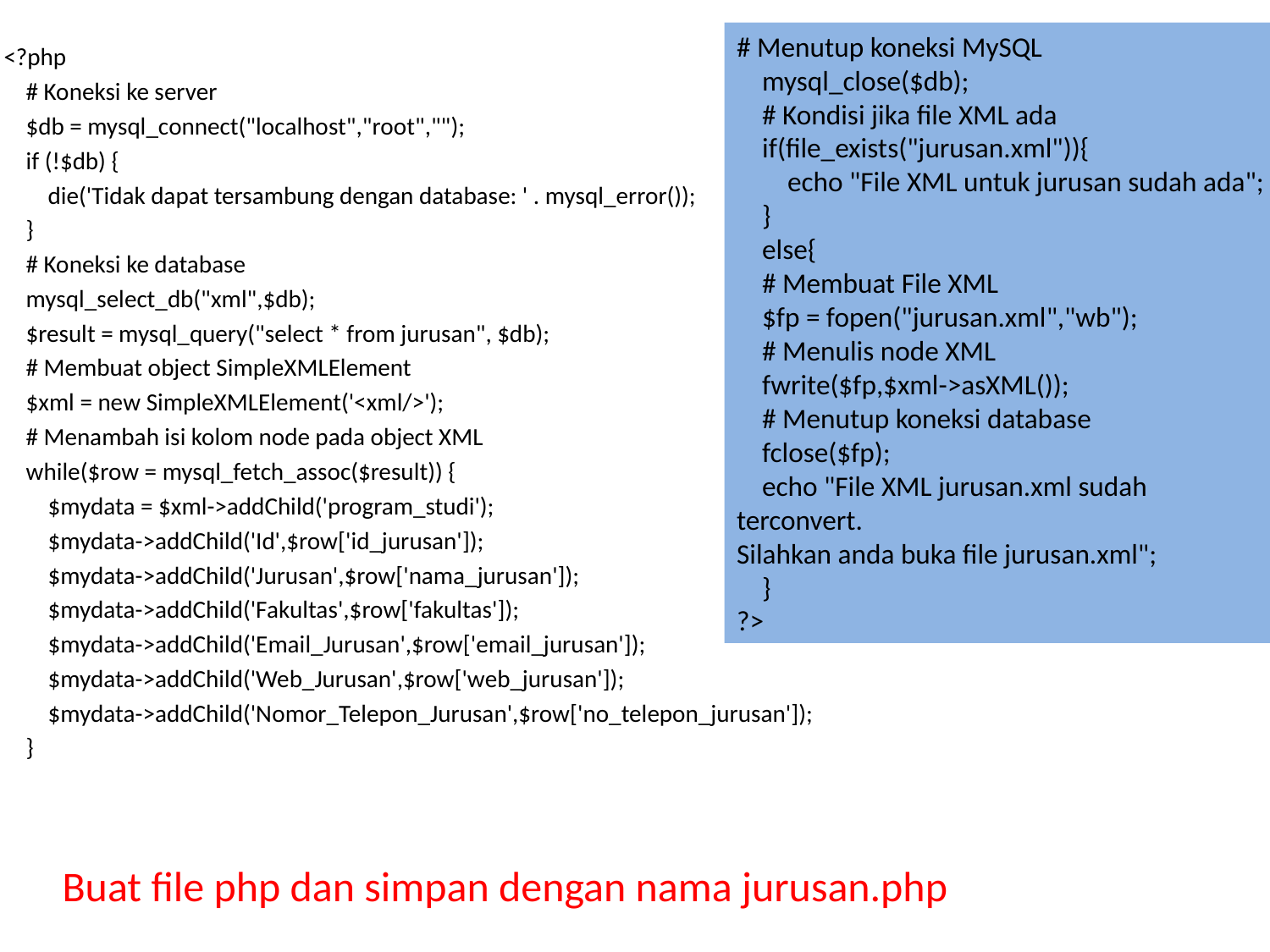

# Menutup koneksi MySQL
    mysql_close($db);
    # Kondisi jika file XML ada
    if(file_exists("jurusan.xml")){
        echo "File XML untuk jurusan sudah ada";
    }
    else{
    # Membuat File XML
    $fp = fopen("jurusan.xml","wb");
    # Menulis node XML
    fwrite($fp,$xml->asXML());
    # Menutup koneksi database
    fclose($fp);
    echo "File XML jurusan.xml sudah
terconvert.
Silahkan anda buka file jurusan.xml";
    }
?>
<?php
    # Koneksi ke server
    $db = mysql_connect("localhost","root","");
    if (!$db) {
        die('Tidak dapat tersambung dengan database: ' . mysql_error());
    }
    # Koneksi ke database
    mysql_select_db("xml",$db);
    $result = mysql_query("select * from jurusan", $db);
    # Membuat object SimpleXMLElement
    $xml = new SimpleXMLElement('<xml/>');
    # Menambah isi kolom node pada object XML
    while($row = mysql_fetch_assoc($result)) {
        $mydata = $xml->addChild('program_studi');
        $mydata->addChild('Id',$row['id_jurusan']);
        $mydata->addChild('Jurusan',$row['nama_jurusan']);
        $mydata->addChild('Fakultas',$row['fakultas']);
        $mydata->addChild('Email_Jurusan',$row['email_jurusan']);
        $mydata->addChild('Web_Jurusan',$row['web_jurusan']);
        $mydata->addChild('Nomor_Telepon_Jurusan',$row['no_telepon_jurusan']);
    }
# Buat file php dan simpan dengan nama jurusan.php